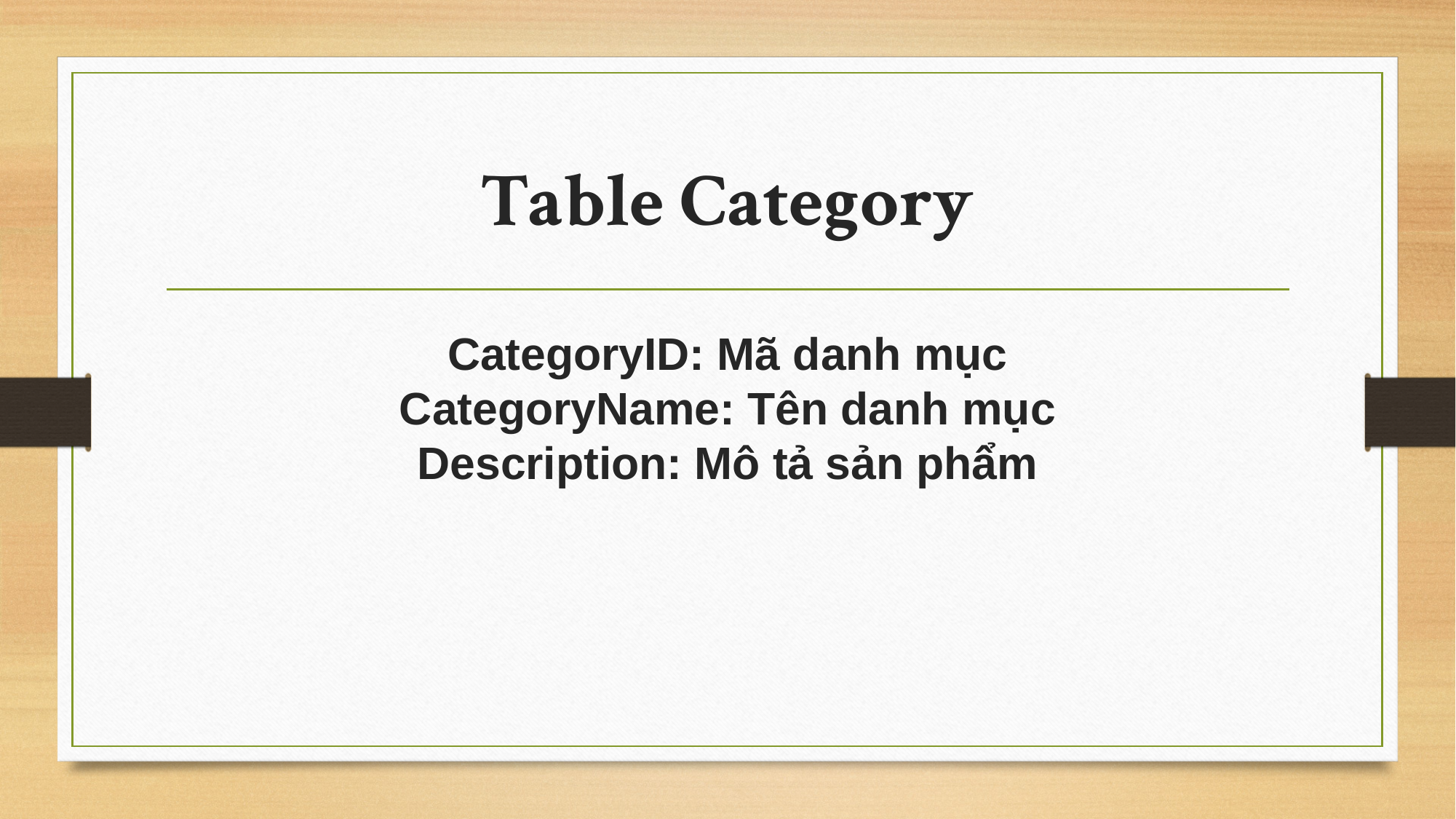

# Table Category
CategoryID: Mã danh mục
CategoryName: Tên danh mục
Description: Mô tả sản phẩm